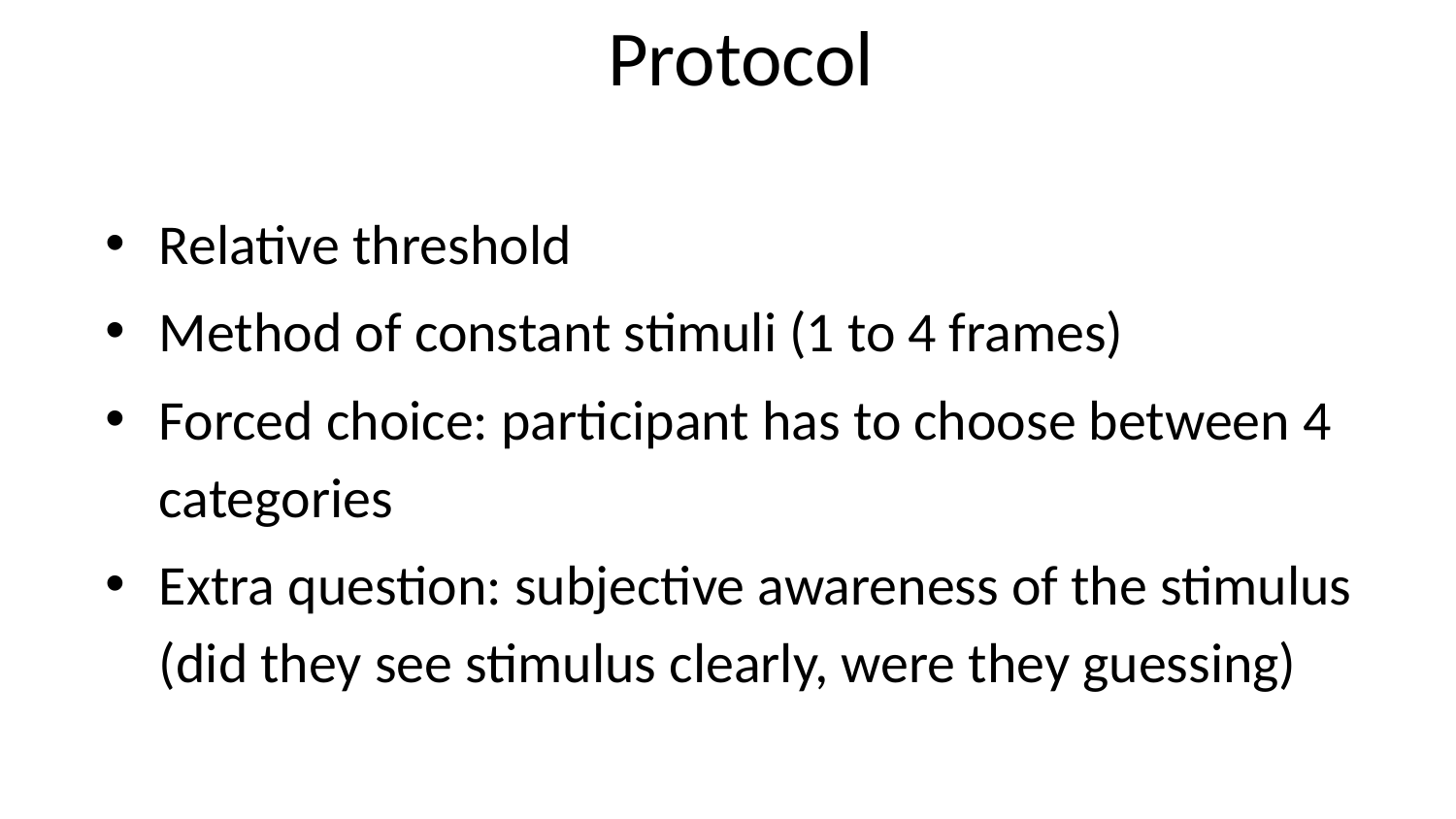

# Protocol
Relative threshold
Method of constant stimuli (1 to 4 frames)
Forced choice: participant has to choose between 4 categories
Extra question: subjective awareness of the stimulus (did they see stimulus clearly, were they guessing)